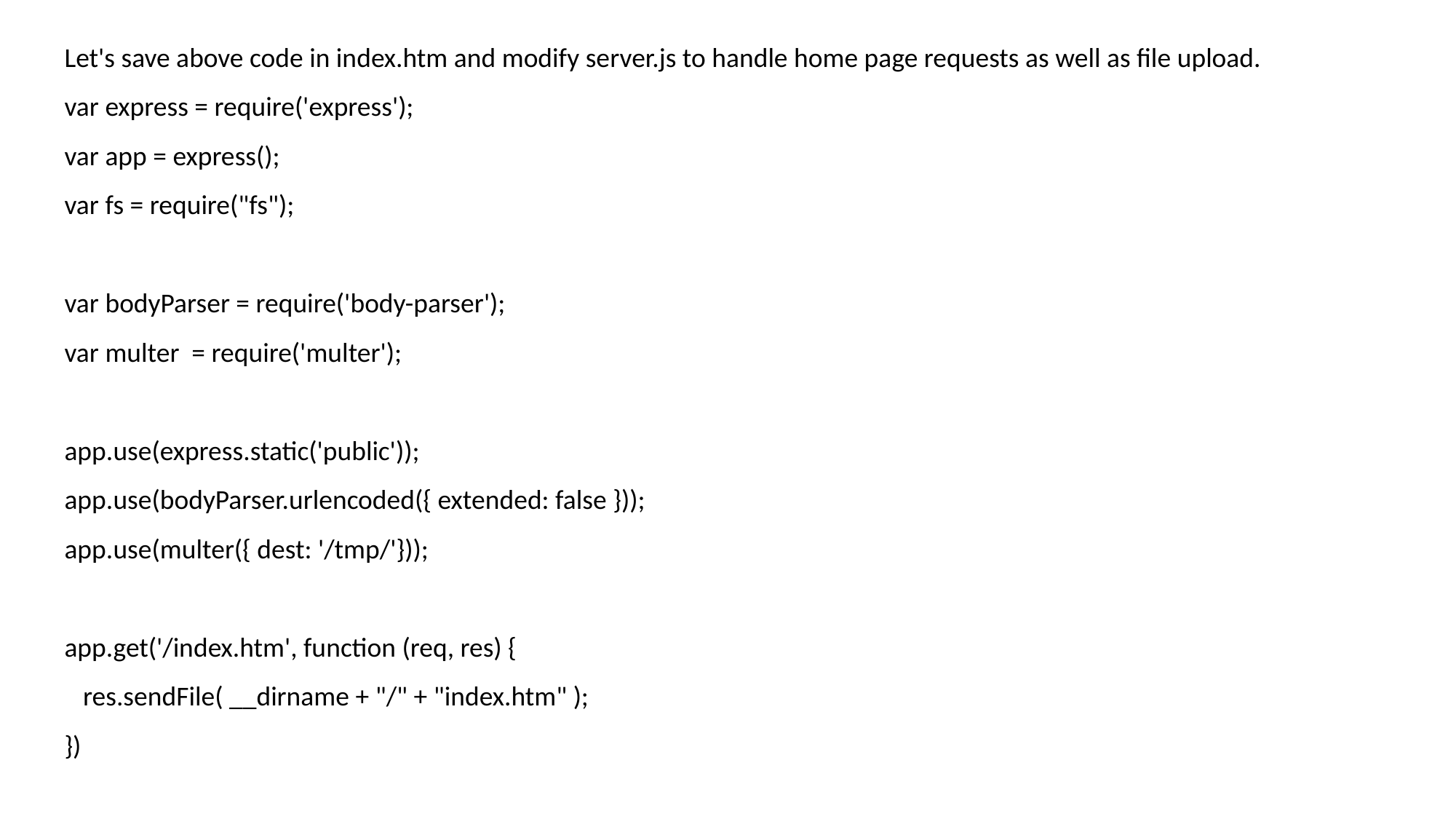

Let's save above code in index.htm and modify server.js to handle home page requests as well as file upload.
var express = require('express');
var app = express();
var fs = require("fs");

var bodyParser = require('body-parser');
var multer  = require('multer');

app.use(express.static('public'));
app.use(bodyParser.urlencoded({ extended: false }));
app.use(multer({ dest: '/tmp/'}));

app.get('/index.htm', function (req, res) {
   res.sendFile( __dirname + "/" + "index.htm" );
})